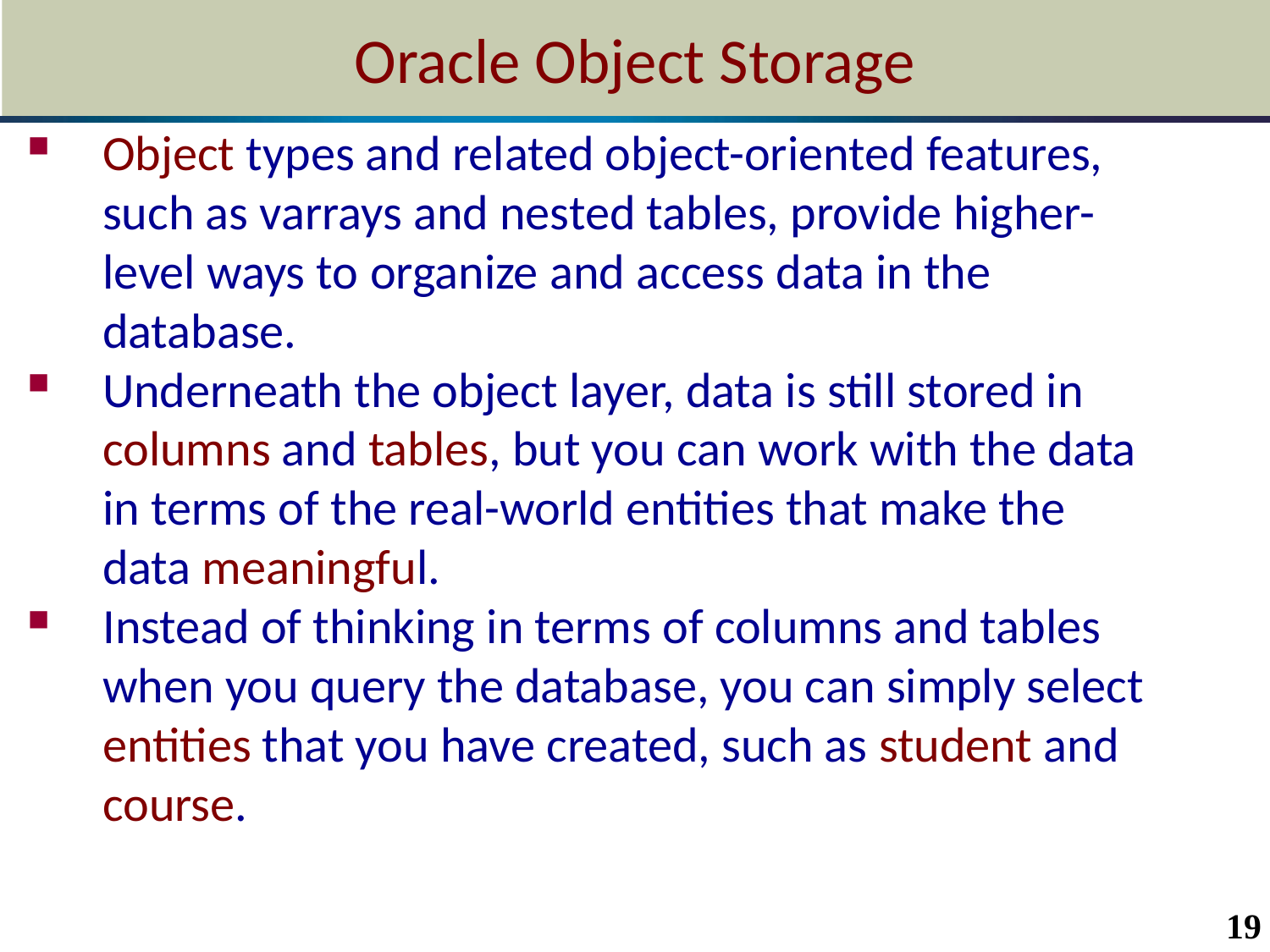

# Oracle Object Storage
Object types and related object-oriented features, such as varrays and nested tables, provide higher-level ways to organize and access data in the database.
Underneath the object layer, data is still stored in columns and tables, but you can work with the data in terms of the real-world entities that make the data meaningful.
Instead of thinking in terms of columns and tables when you query the database, you can simply select entities that you have created, such as student and course.
19